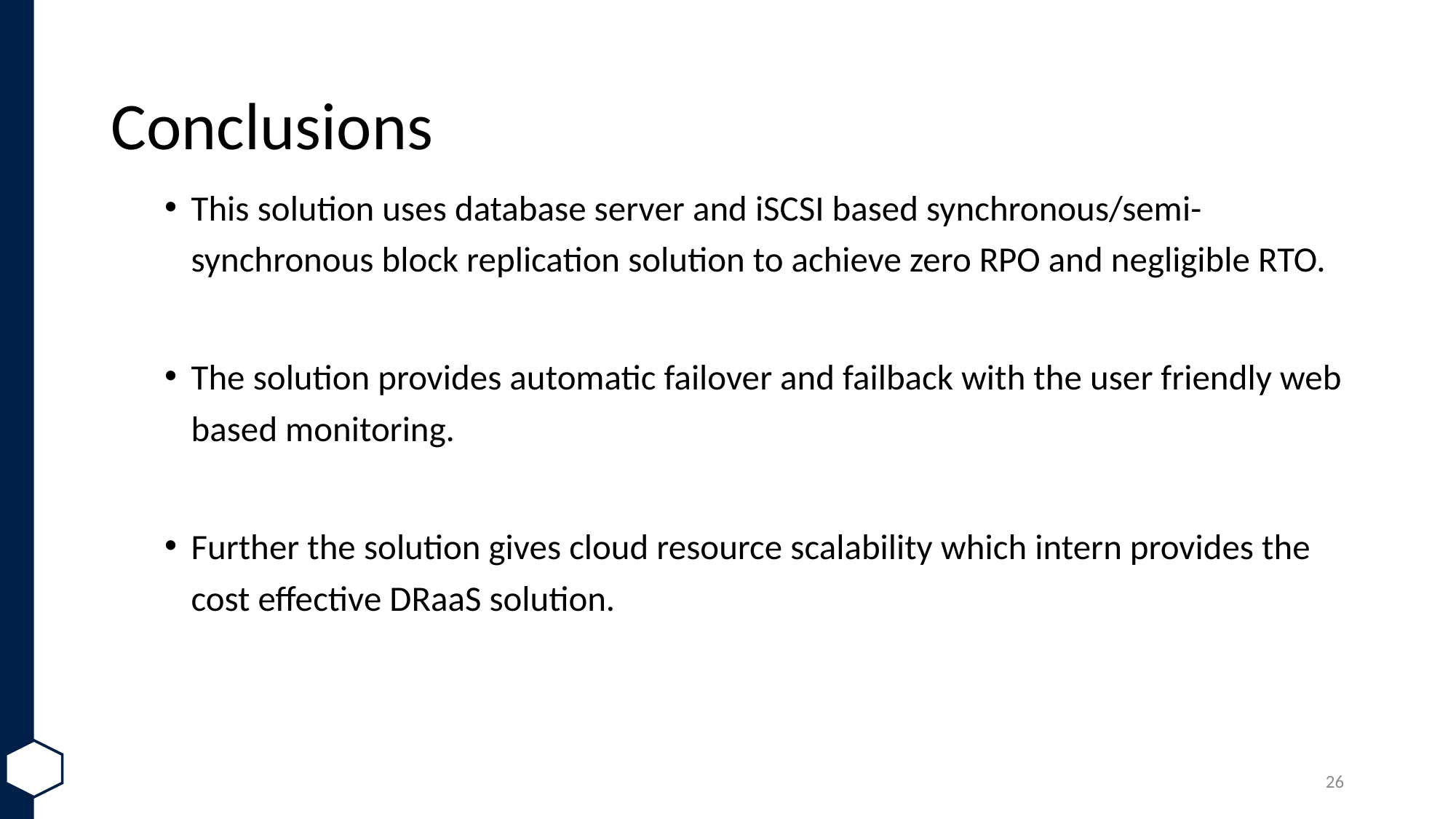

# Conclusions
This solution uses database server and iSCSI based synchronous/semi-synchronous block replication solution to achieve zero RPO and negligible RTO.

The solution provides automatic failover and failback with the user friendly web based monitoring.

Further the solution gives cloud resource scalability which intern provides the cost effective DRaaS solution.
26